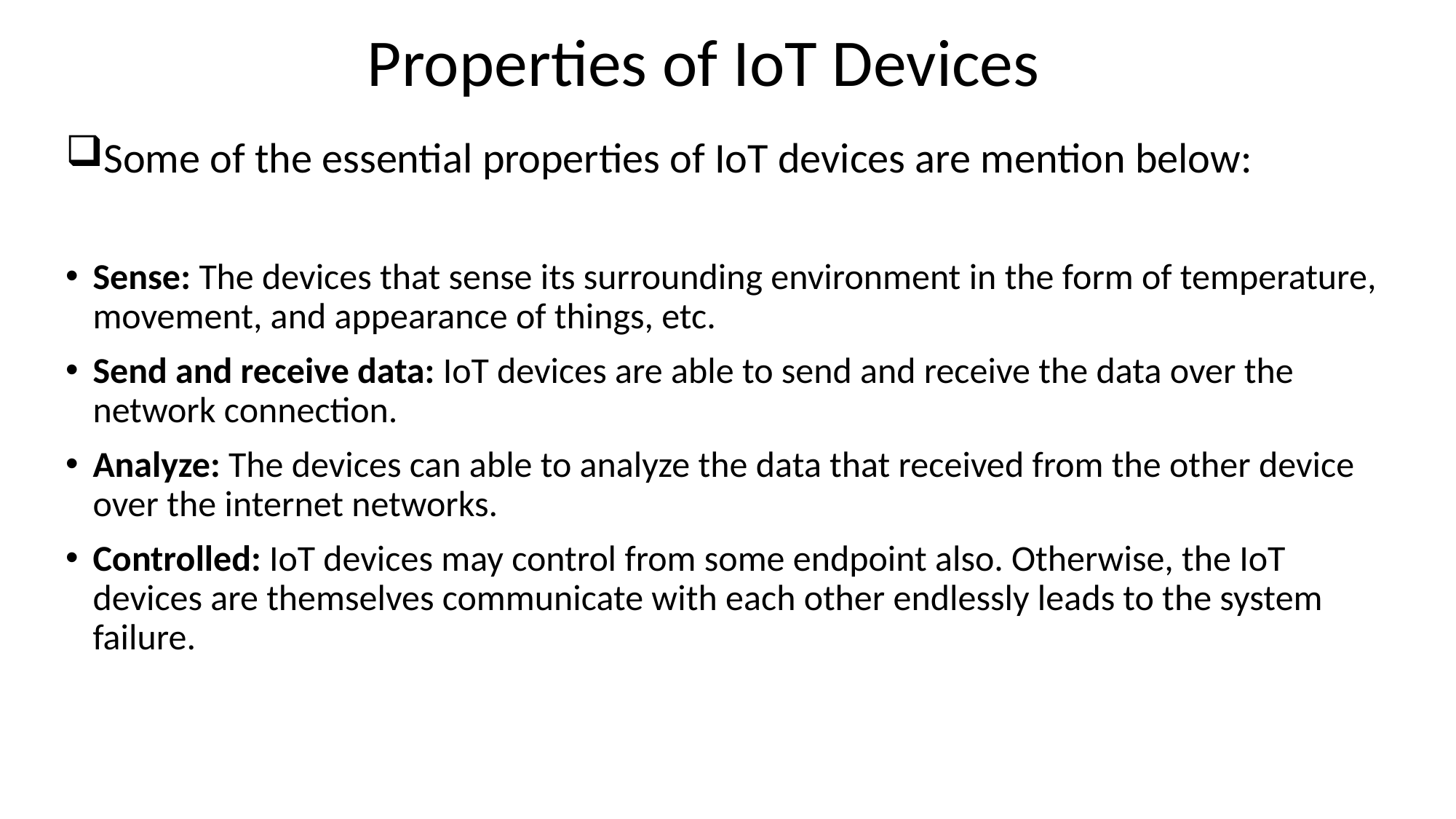

# Properties of IoT Devices
Some of the essential properties of IoT devices are mention below:

Sense: The devices that sense its surrounding environment in the form of temperature, movement, and appearance of things, etc.
Send and receive data: IoT devices are able to send and receive the data over the network connection.
Analyze: The devices can able to analyze the data that received from the other device over the internet networks.
Controlled: IoT devices may control from some endpoint also. Otherwise, the IoT devices are themselves communicate with each other endlessly leads to the system failure.